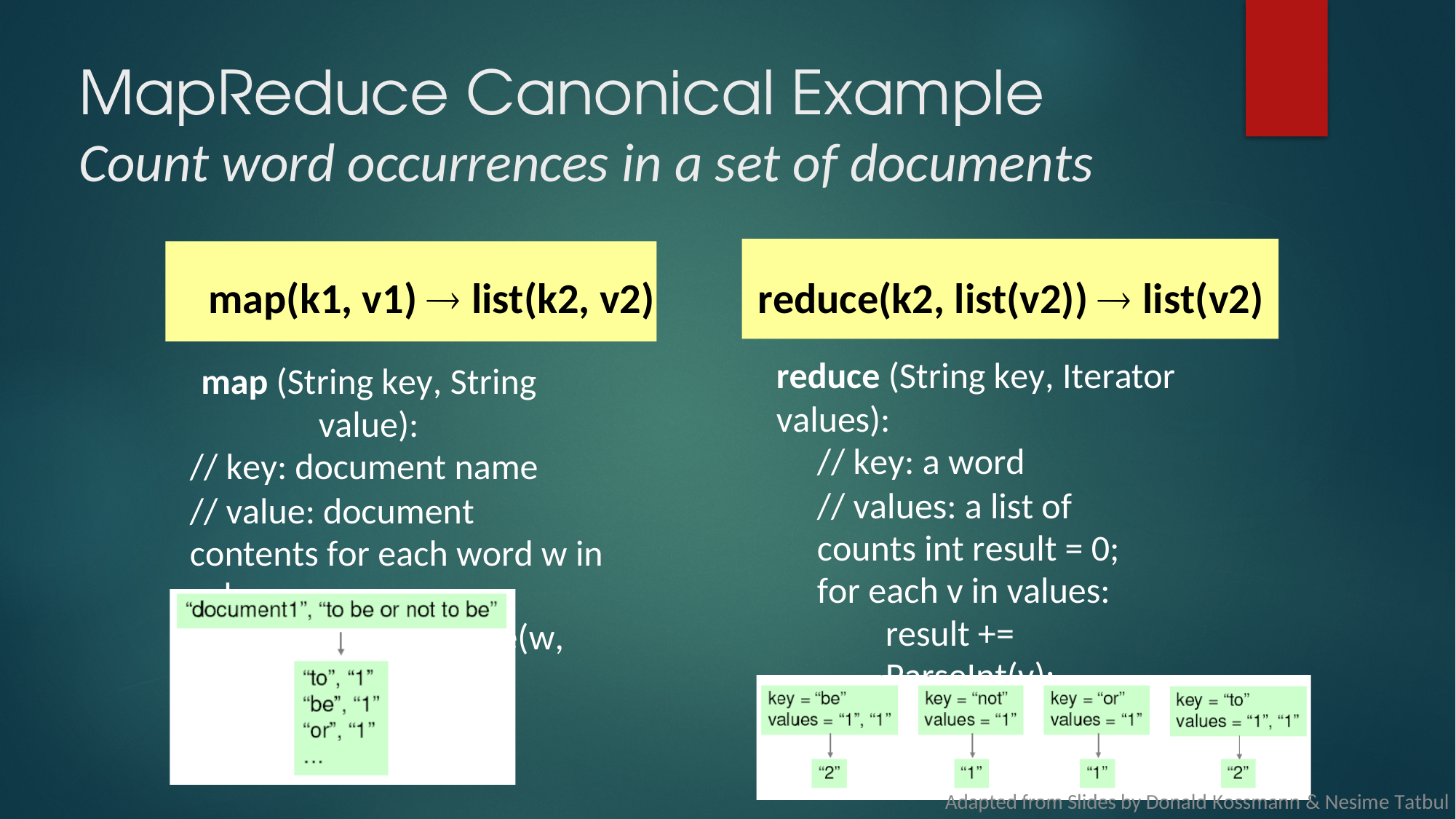

# MapReduce Canonical Example Count word occurrences in a set of documents

map(k1, v1) → list(k2, v2)	  reduce(k2, list(v2)) → list(v2)
reduce (String key, Iterator values):
// key: a word
// values: a list of counts int result = 0;
for each v in values: result += ParseInt(v);
Emit(AsString(result));
map (String key, String value):
// key: document name
// value: document contents for each word w in value:
EmitIntermediate(w, "1");

Adapted from Slides by Donald Kossmann & Nesime Tatbul